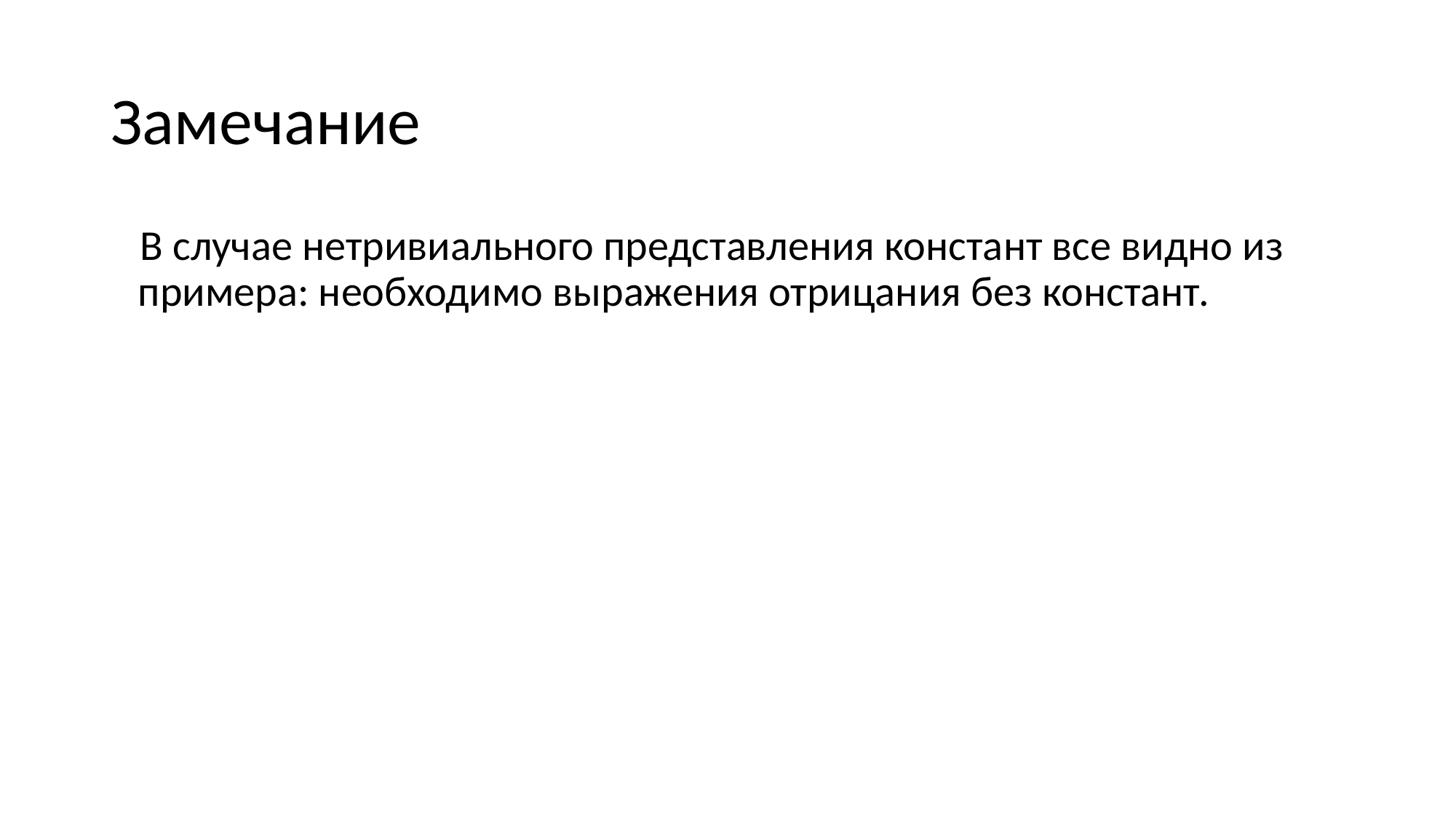

# Замечание
   В случае нетривиального представления констант все видно из примера: необходимо выражения отрицания без констант.